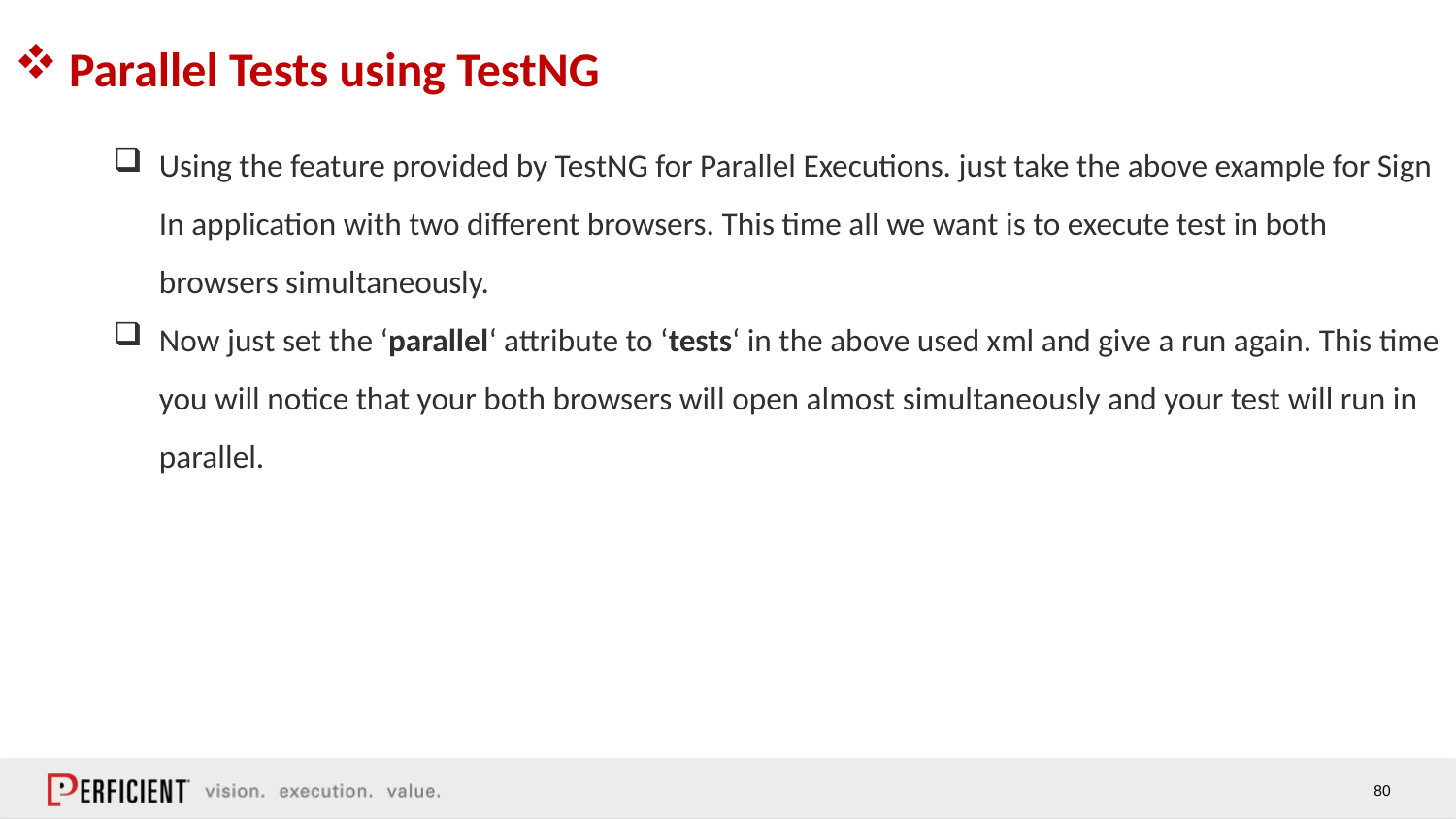

# Parallel Tests using TestNG

Using the feature provided by TestNG for Parallel Executions. just take the above example for Sign In application with two different browsers. This time all we want is to execute test in both browsers simultaneously.
Now just set the ‘parallel‘ attribute to ‘tests‘ in the above used xml and give a run again. This time you will notice that your both browsers will open almost simultaneously and your test will run in parallel.